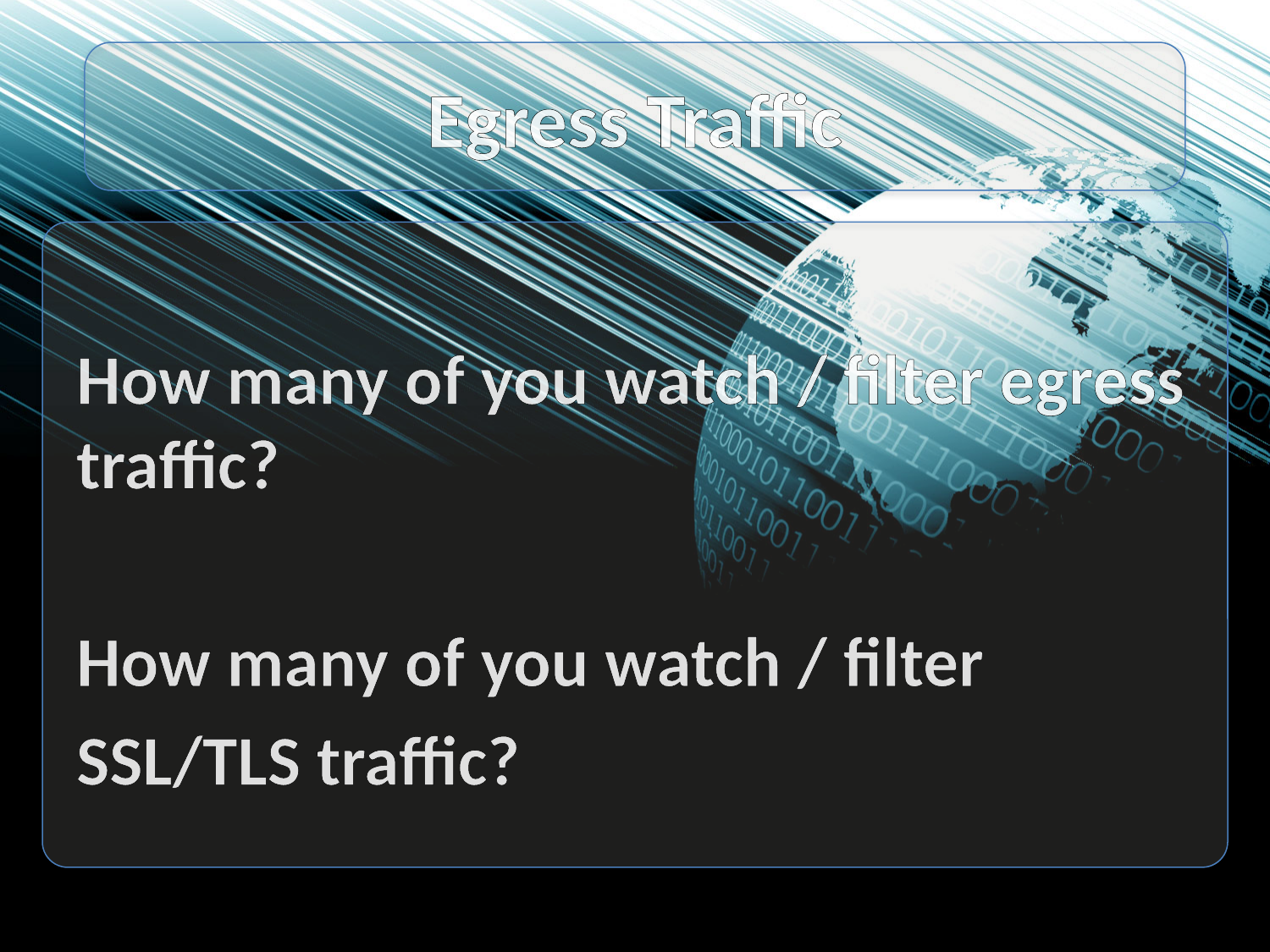

# Egress Traffic

How many of you watch / filter egress traffic?

How many of you watch / filter
SSL/TLS traffic?